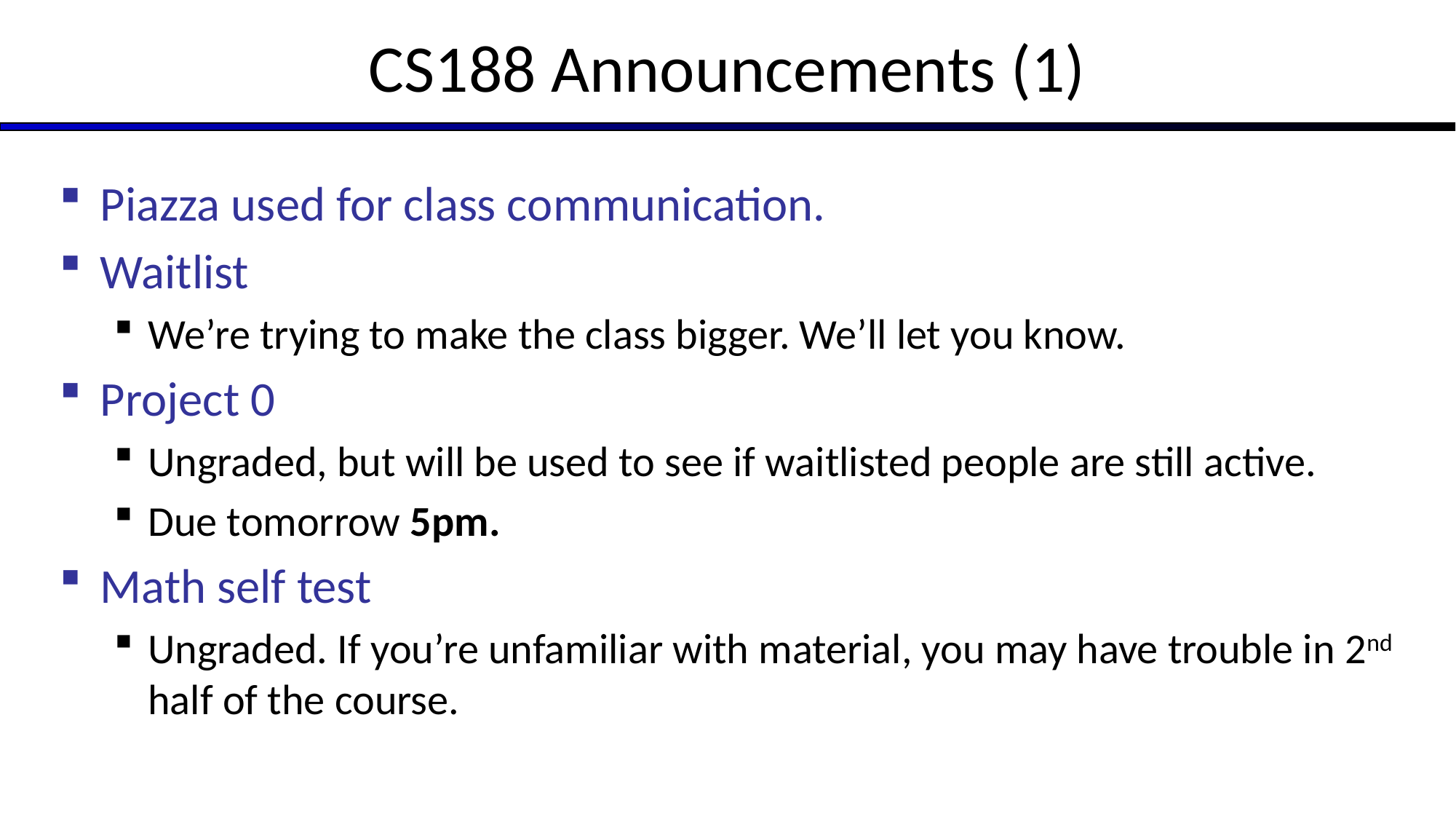

# CS188 Announcements (1)
Piazza used for class communication.
Waitlist
We’re trying to make the class bigger. We’ll let you know.
Project 0
Ungraded, but will be used to see if waitlisted people are still active.
Due tomorrow 5pm.
Math self test
Ungraded. If you’re unfamiliar with material, you may have trouble in 2nd half of the course.